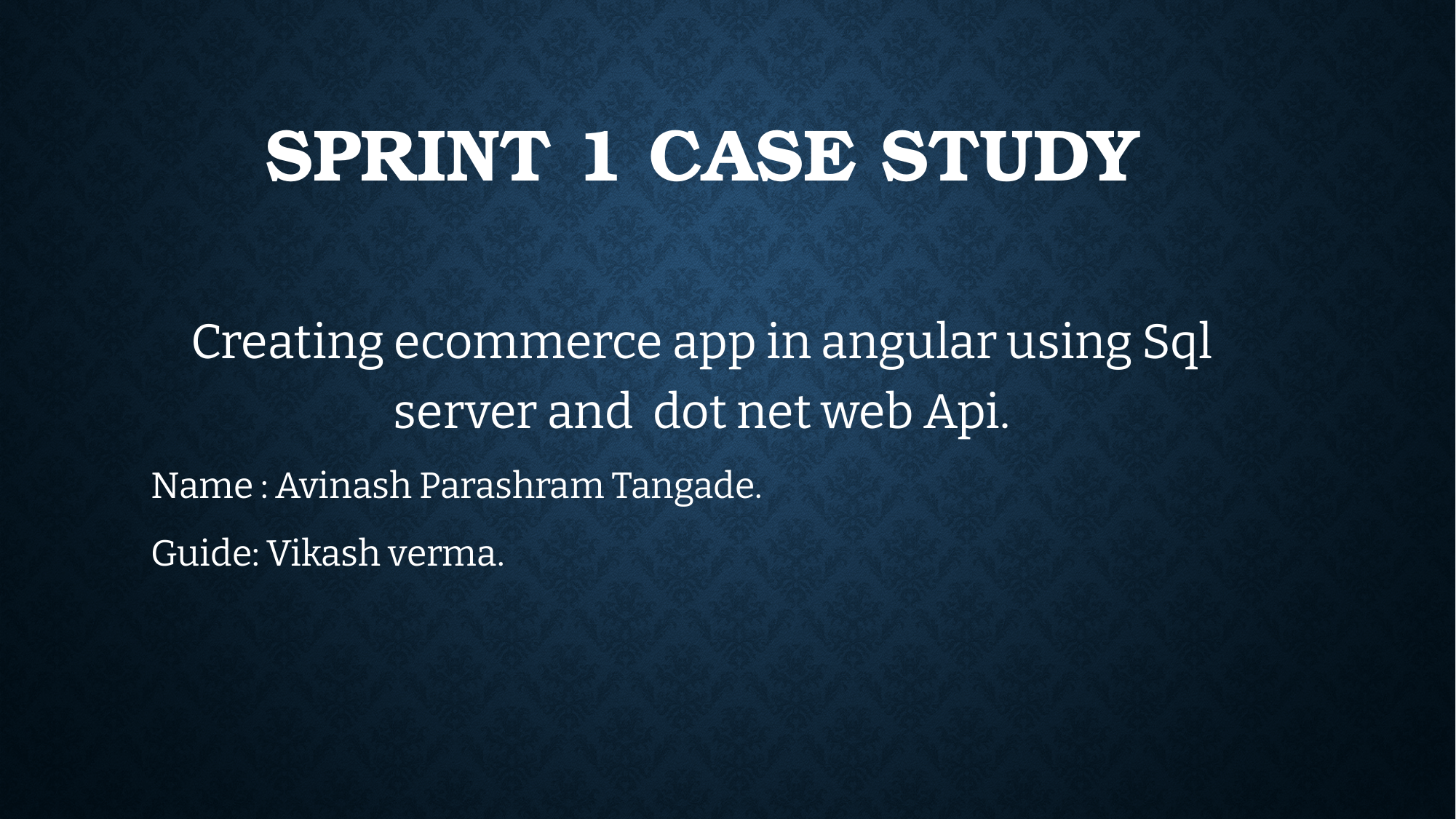

# Sprint 1 case study
Creating ecommerce app in angular using Sql server and  dot net web Api.
Name : Avinash Parashram Tangade.
Guide: Vikash verma.